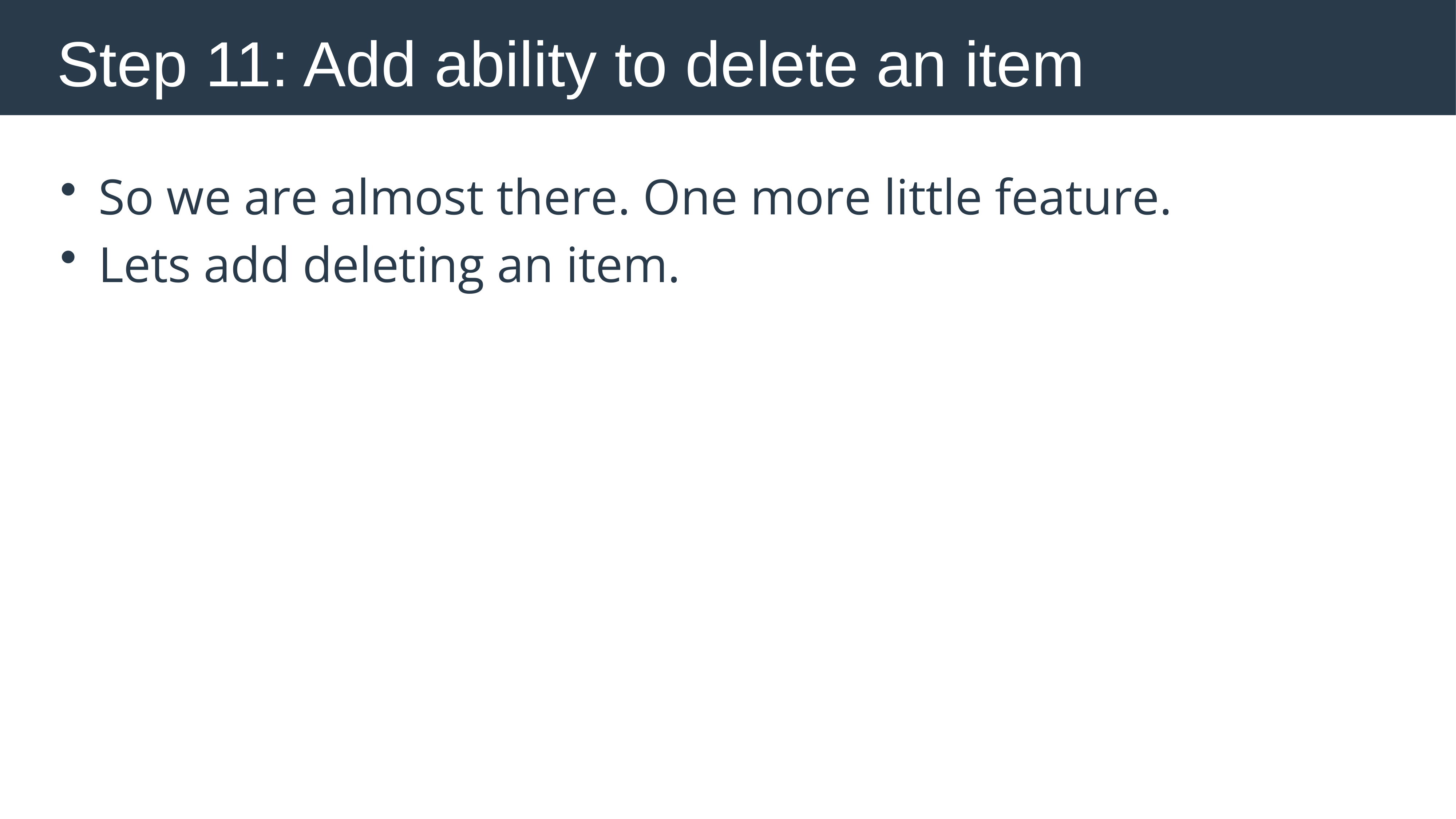

# Step 11: Add ability to delete an item
So we are almost there. One more little feature.
Lets add deleting an item.